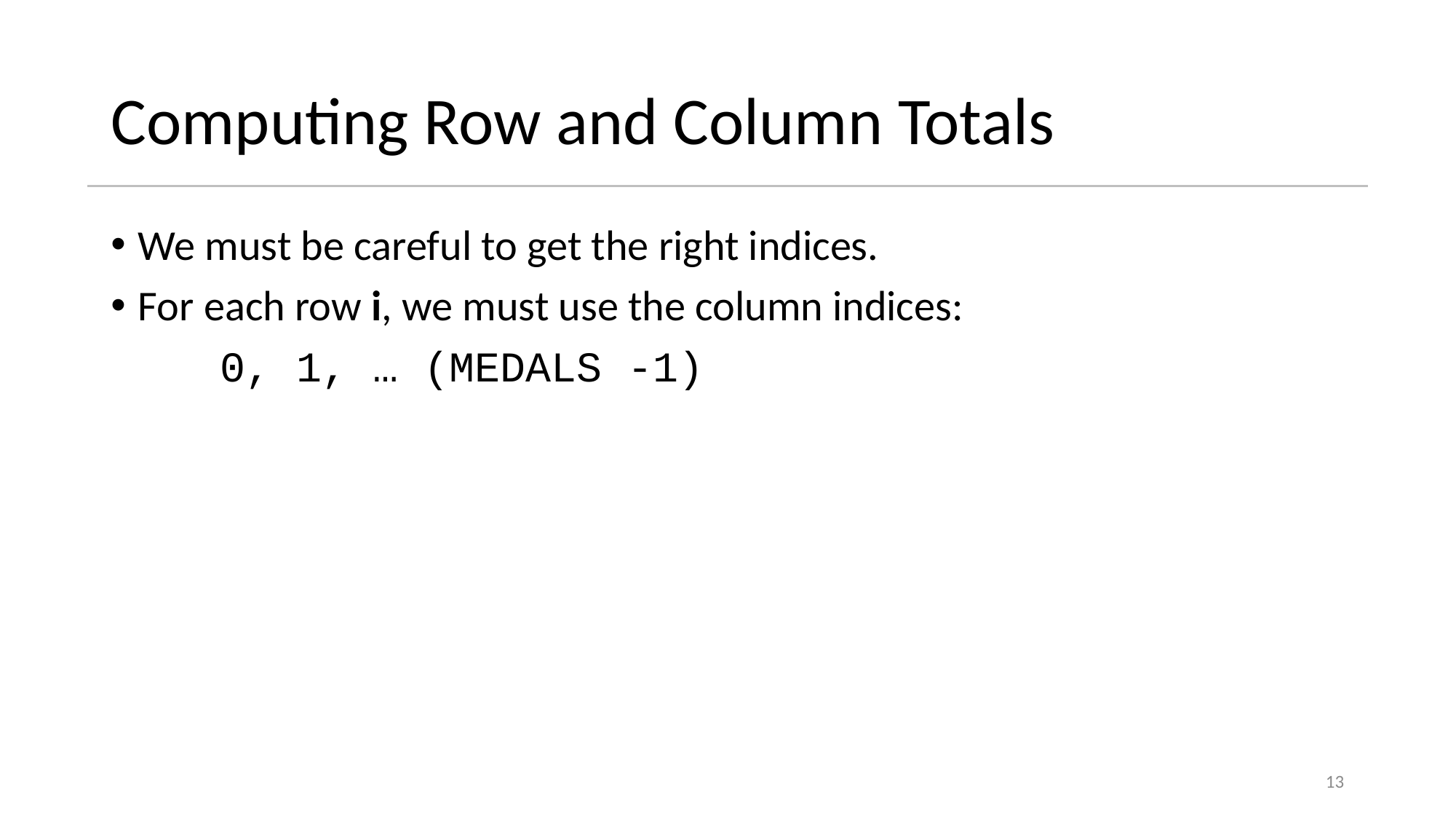

# Computing Row and Column Totals
We must be careful to get the right indices.
For each row i, we must use the column indices:
 	0, 1, … (MEDALS -1)

13